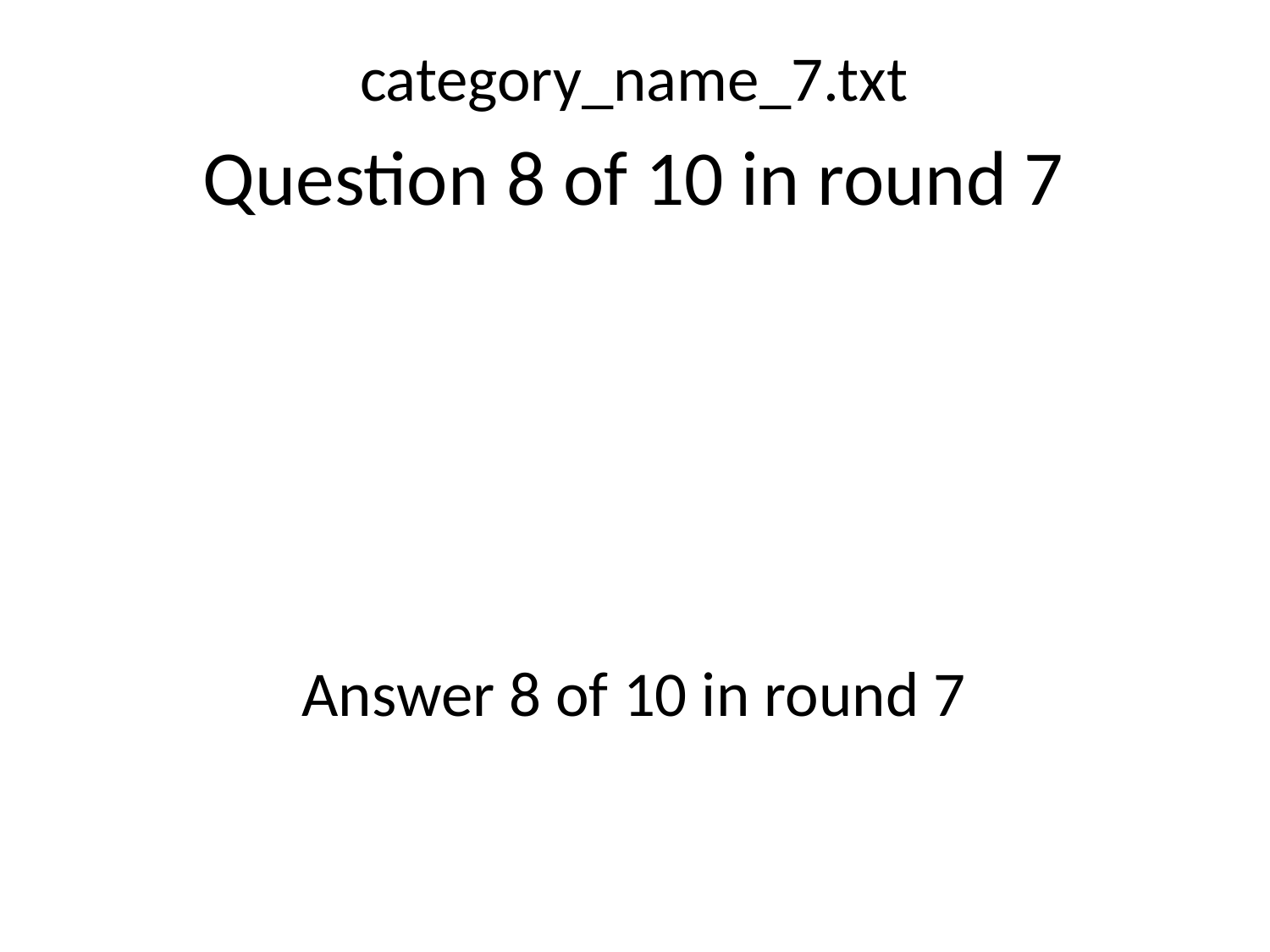

category_name_7.txt
Question 8 of 10 in round 7
Answer 8 of 10 in round 7